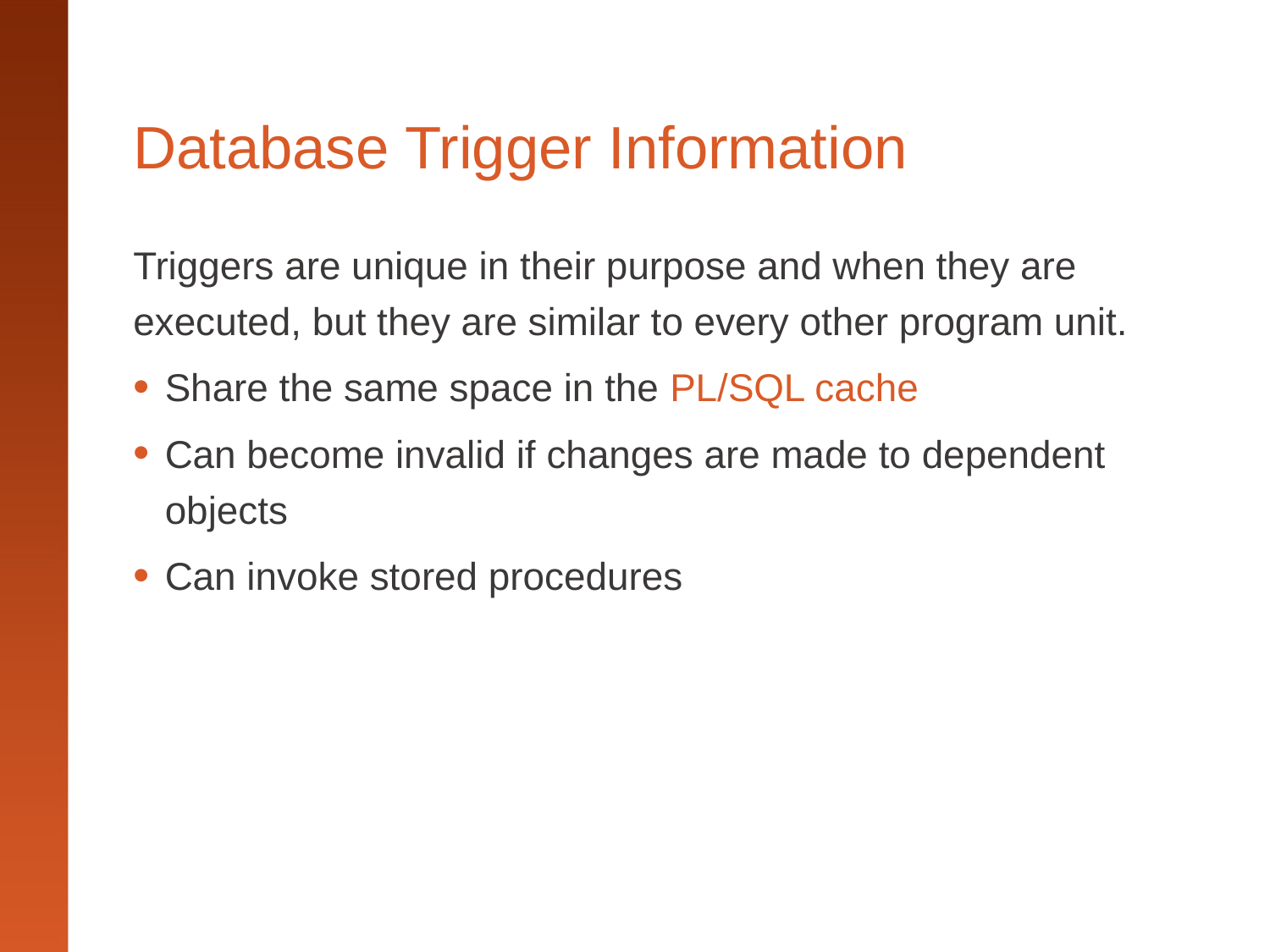

# Database Trigger Information
Triggers are unique in their purpose and when they are executed, but they are similar to every other program unit.
Share the same space in the PL/SQL cache
Can become invalid if changes are made to dependent objects
Can invoke stored procedures